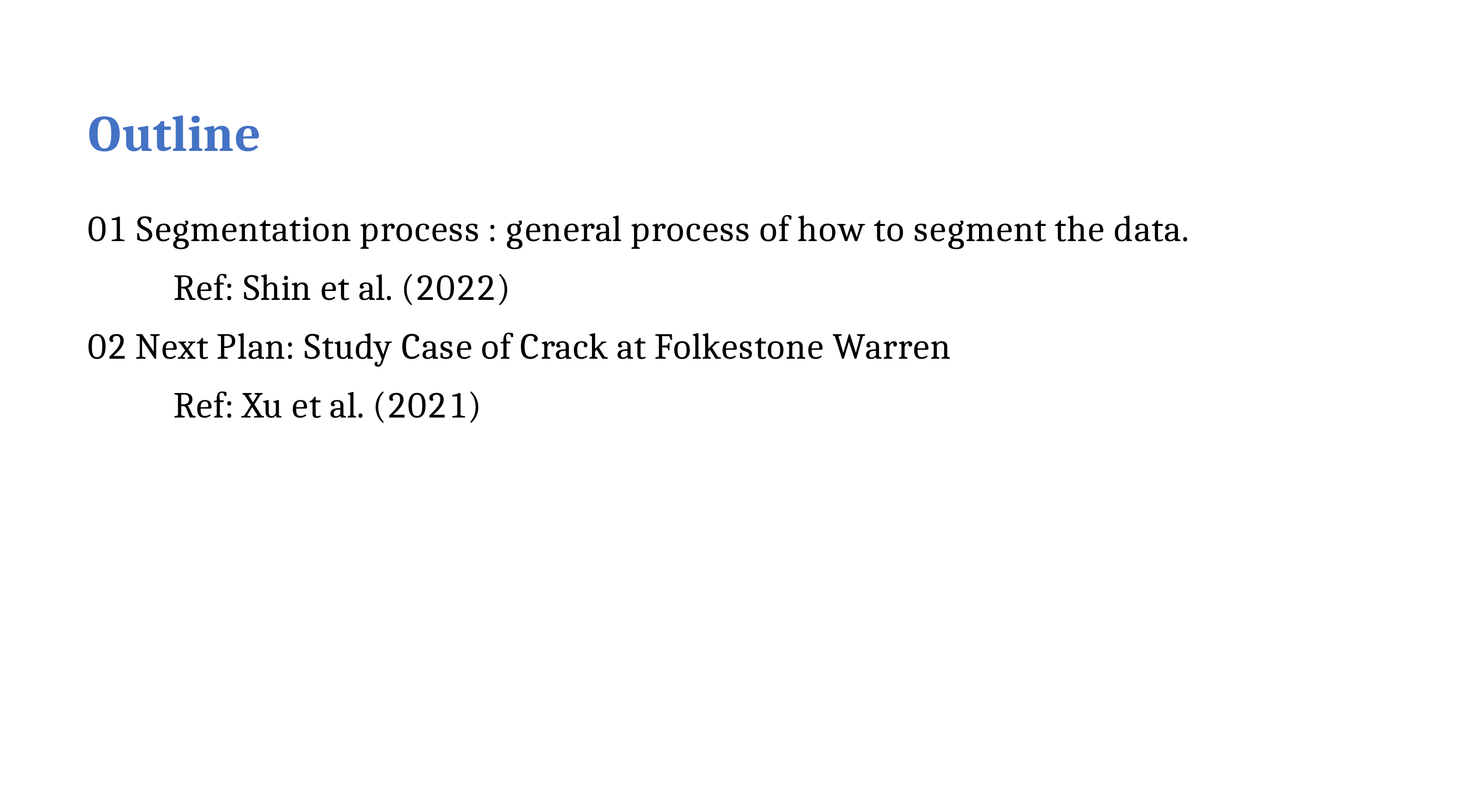

Outline
01 Segmentation process : general process of how to segment the data.
	Ref: Shin et al. (2022)
02 Next Plan: Study Case of Crack at Folkestone Warren
	Ref: Xu et al. (2021)